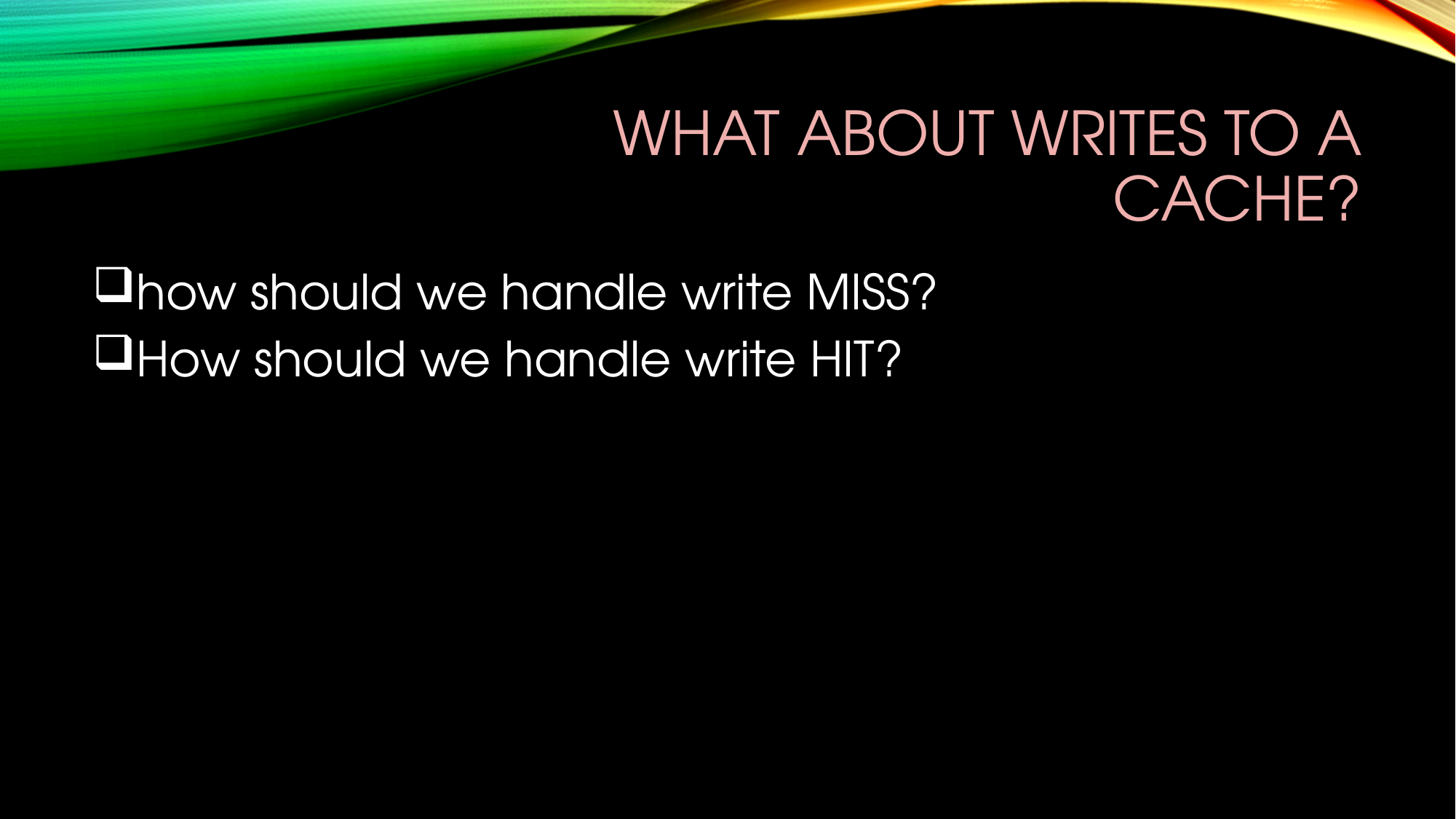

# What about writes to a cache?
how should we handle write MISS?
How should we handle write HIT?